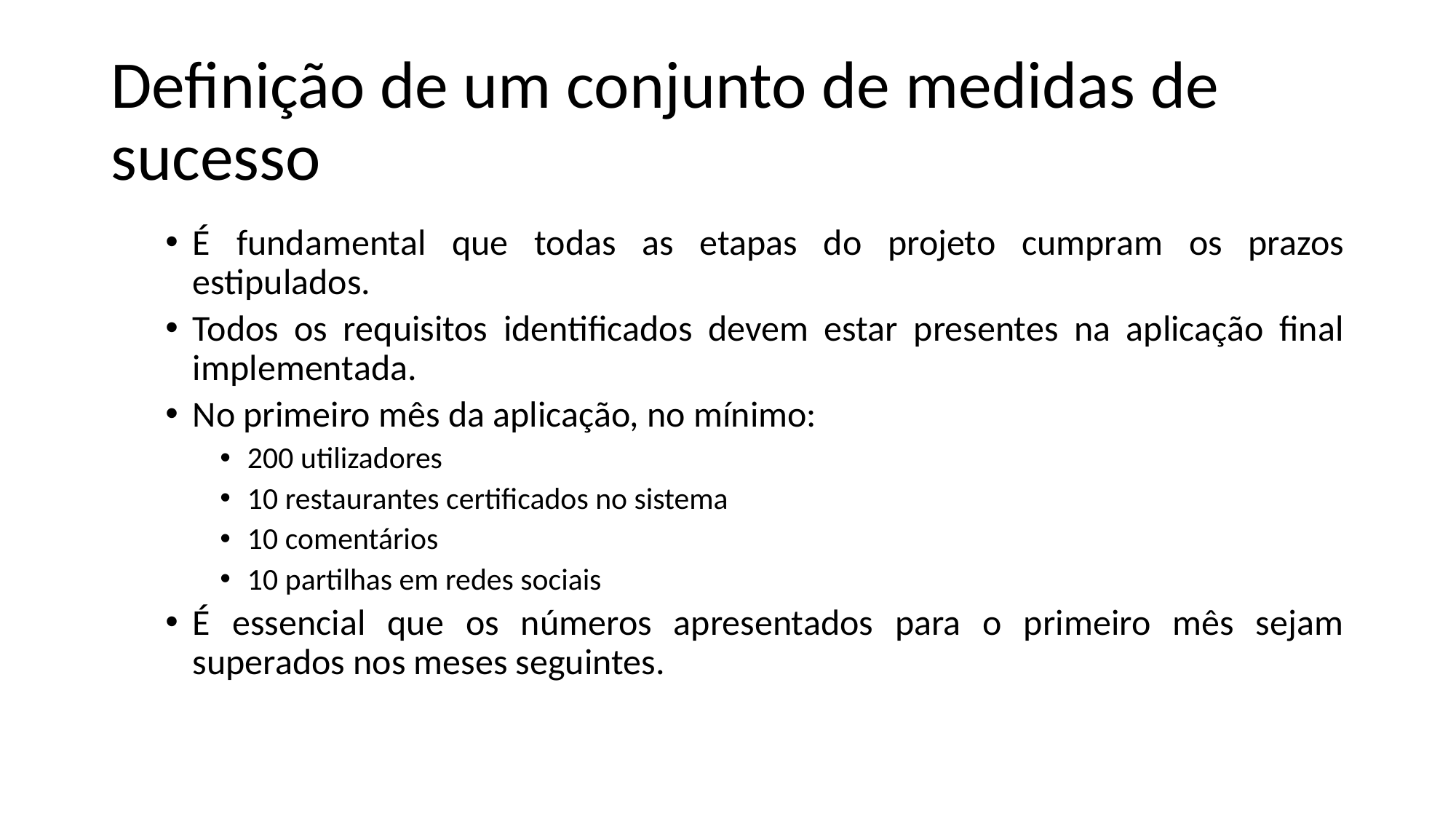

# Definição de um conjunto de medidas de sucesso
É fundamental que todas as etapas do projeto cumpram os prazos estipulados.
Todos os requisitos identificados devem estar presentes na aplicação final implementada.
No primeiro mês da aplicação, no mínimo:
200 utilizadores
10 restaurantes certificados no sistema
10 comentários
10 partilhas em redes sociais
É essencial que os números apresentados para o primeiro mês sejam superados nos meses seguintes.